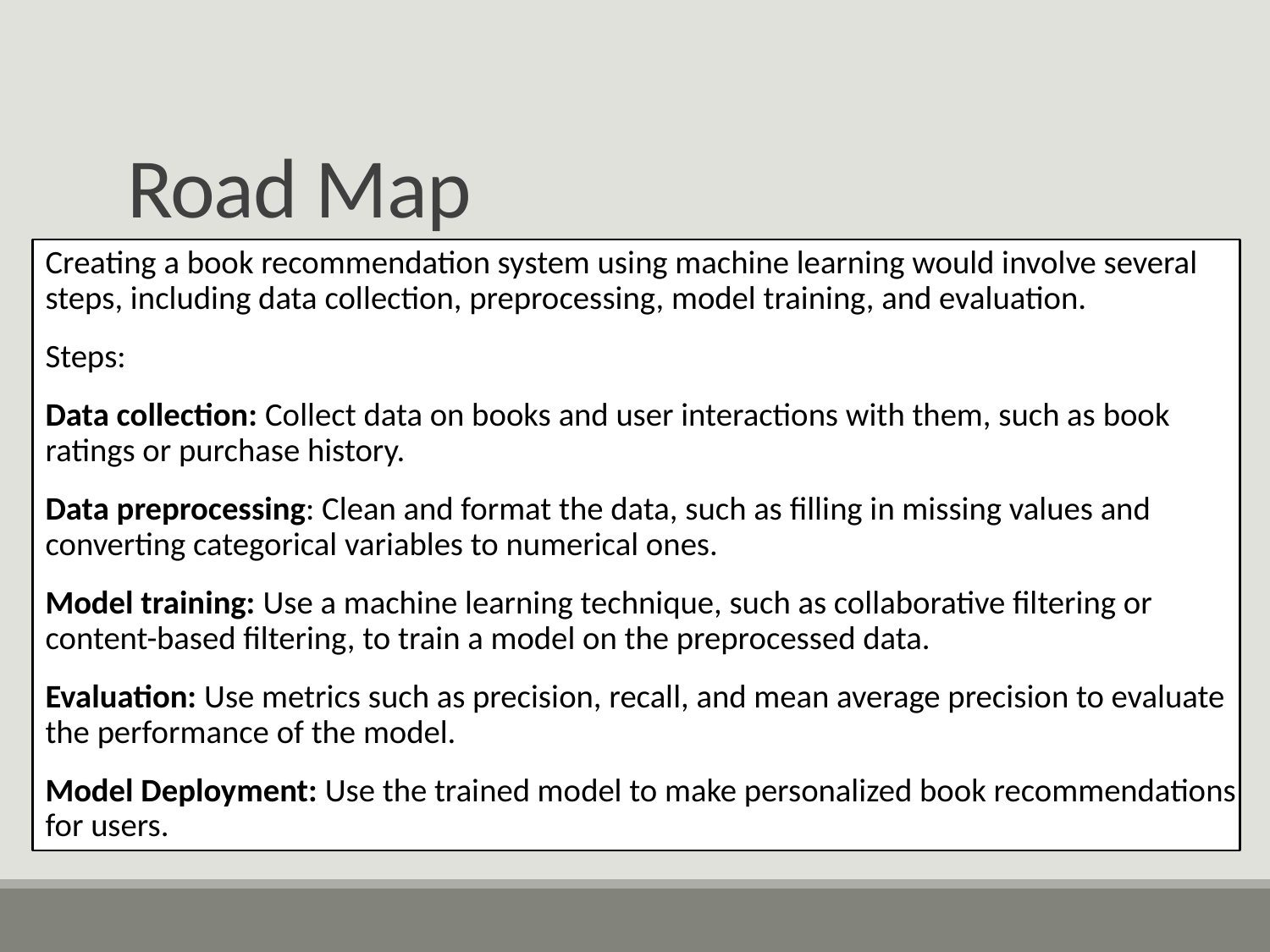

# Road Map
Creating a book recommendation system using machine learning would involve several steps, including data collection, preprocessing, model training, and evaluation.
Steps:
Data collection: Collect data on books and user interactions with them, such as book ratings or purchase history.
Data preprocessing: Clean and format the data, such as filling in missing values and converting categorical variables to numerical ones.
Model training: Use a machine learning technique, such as collaborative filtering or content-based filtering, to train a model on the preprocessed data.
Evaluation: Use metrics such as precision, recall, and mean average precision to evaluate the performance of the model.
Model Deployment: Use the trained model to make personalized book recommendations for users.